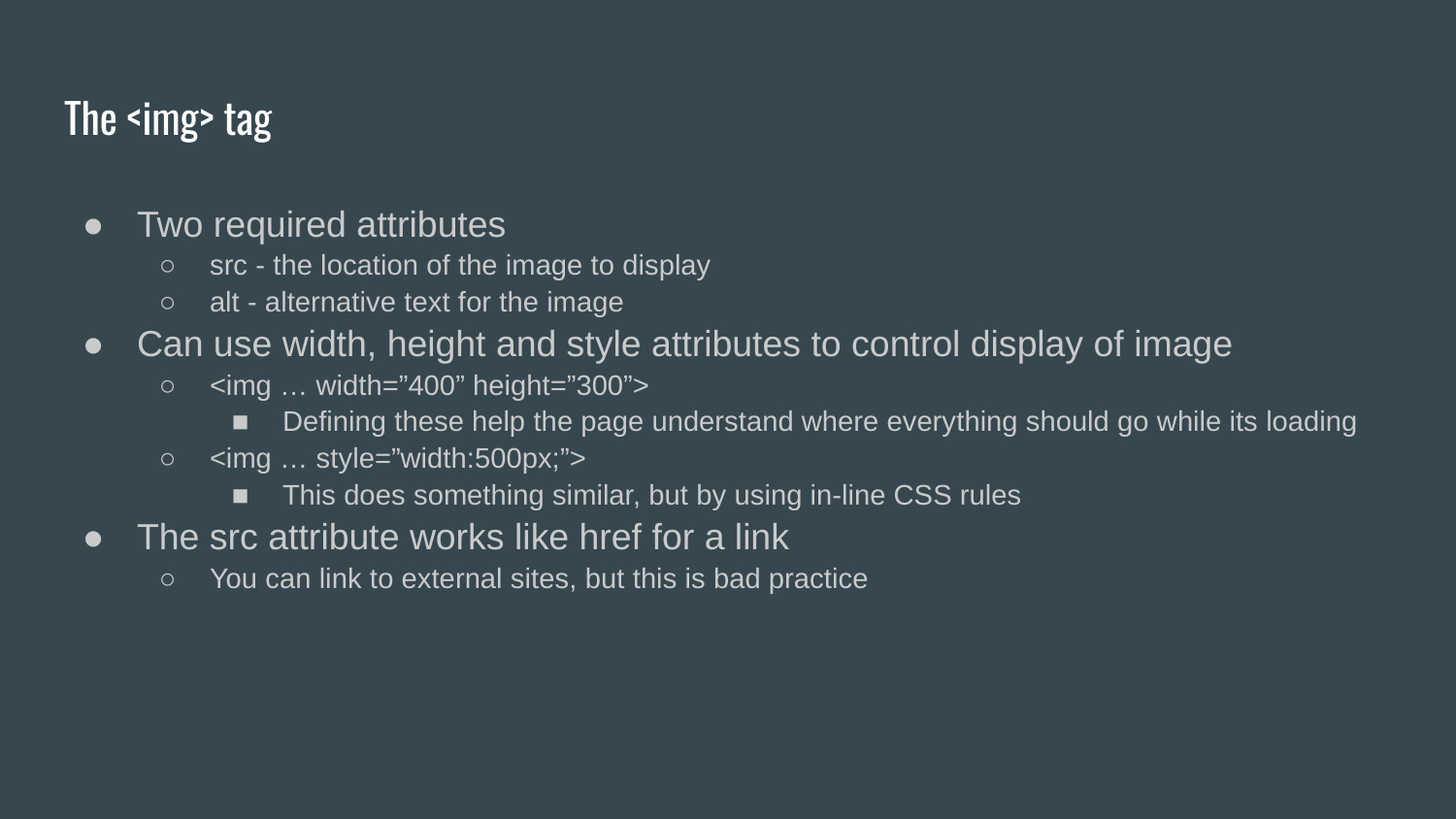

# The <img> tag
Two required attributes
src - the location of the image to display
alt - alternative text for the image
Can use width, height and style attributes to control display of image
<img … width=”400” height=”300”>
Defining these help the page understand where everything should go while its loading
<img … style=”width:500px;”>
This does something similar, but by using in-line CSS rules
The src attribute works like href for a link
You can link to external sites, but this is bad practice